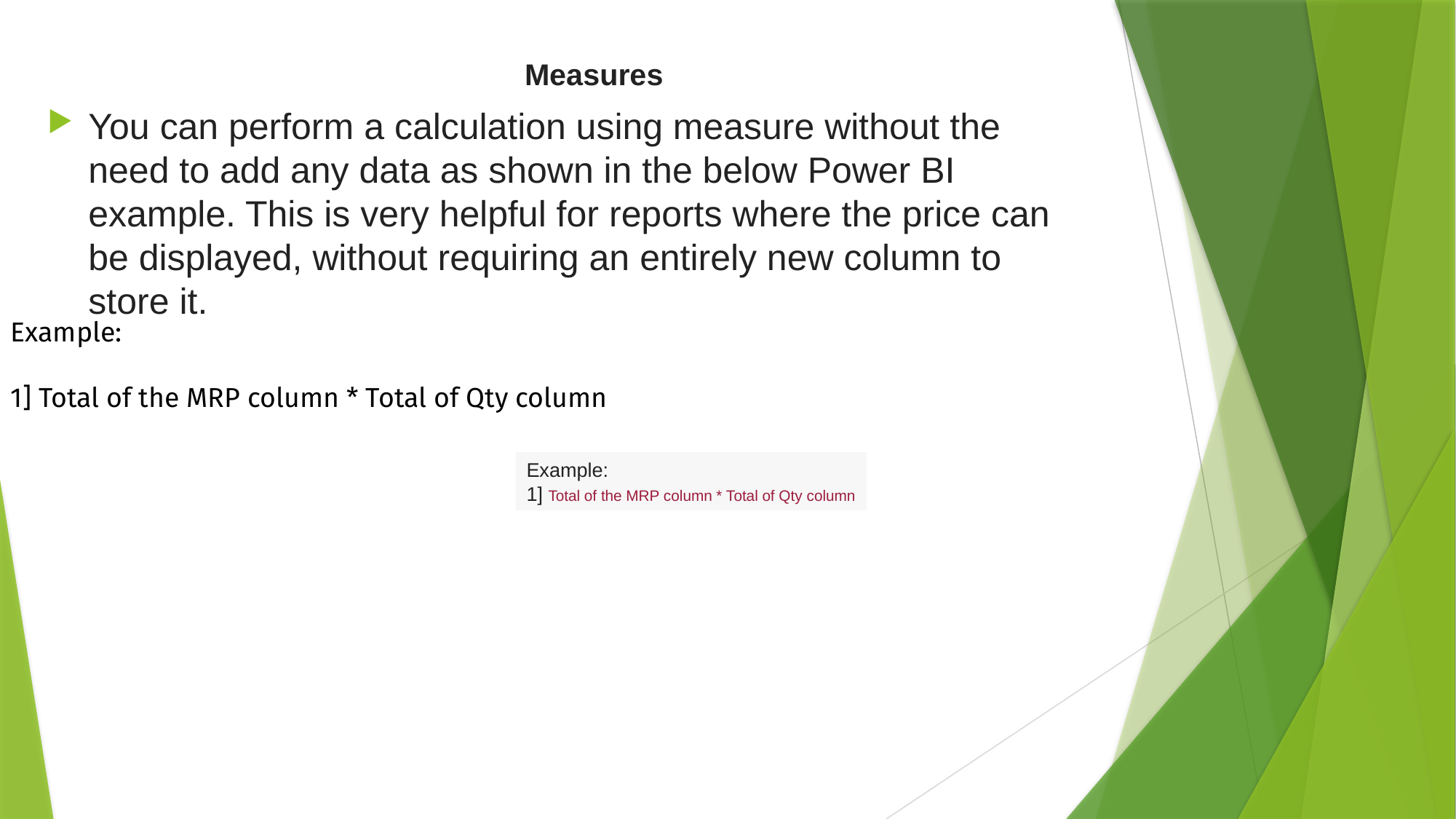

# Measures
You can perform a calculation using measure without the need to add any data as shown in the below Power BI example. This is very helpful for reports where the price can be displayed, without requiring an entirely new column to store it.

Example:

1] Total of the MRP column * Total of Qty column
Example:
1] Total of the MRP column * Total of Qty column